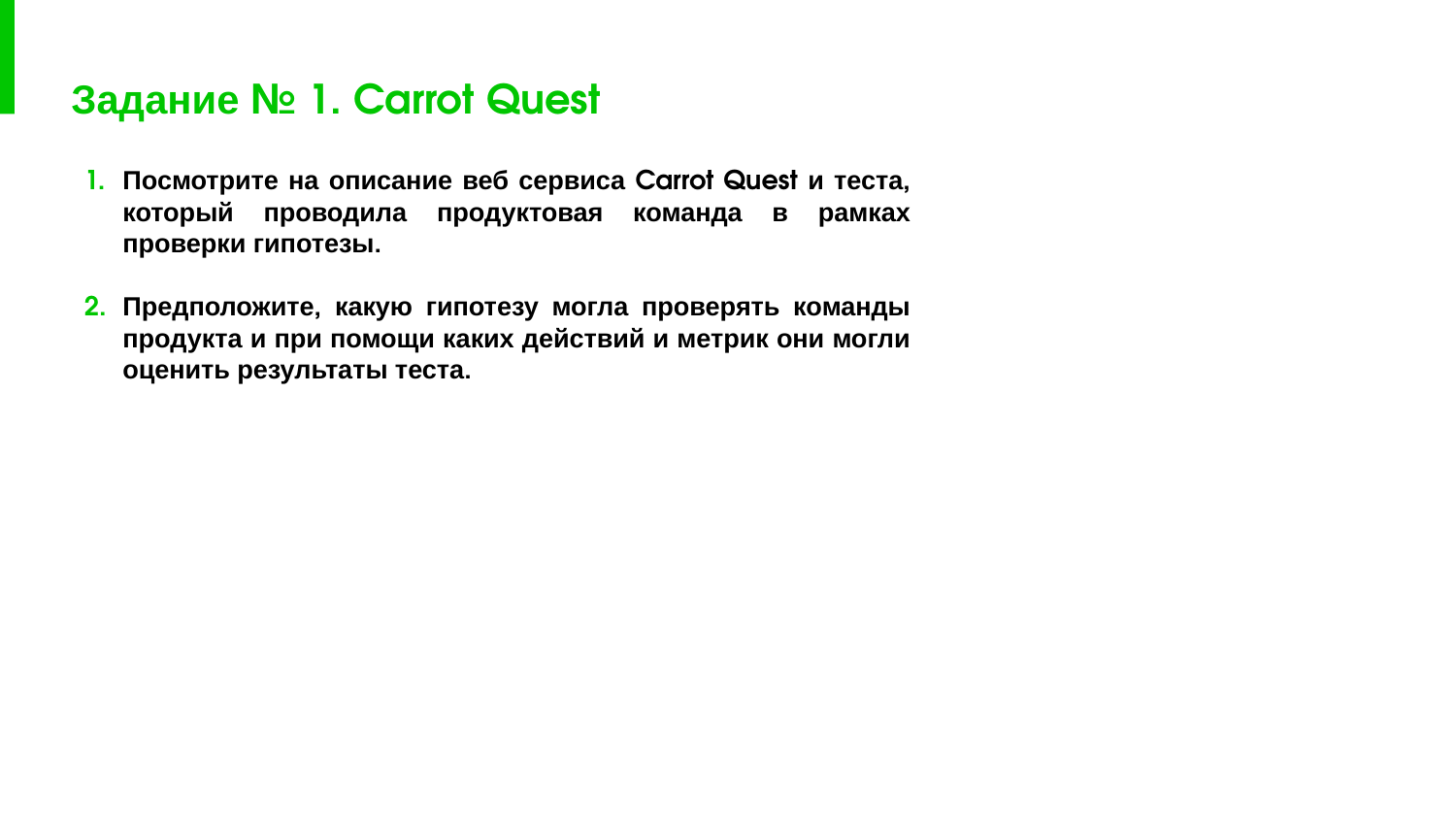

# Задание № 1. Carrot Quest
Посмотрите на описание веб сервиса Carrot Quest и теста, который проводила продуктовая команда в рамках проверки гипотезы.

Предположите, какую гипотезу могла проверять команды продукта и при помощи каких действий и метрик они могли оценить результаты теста.